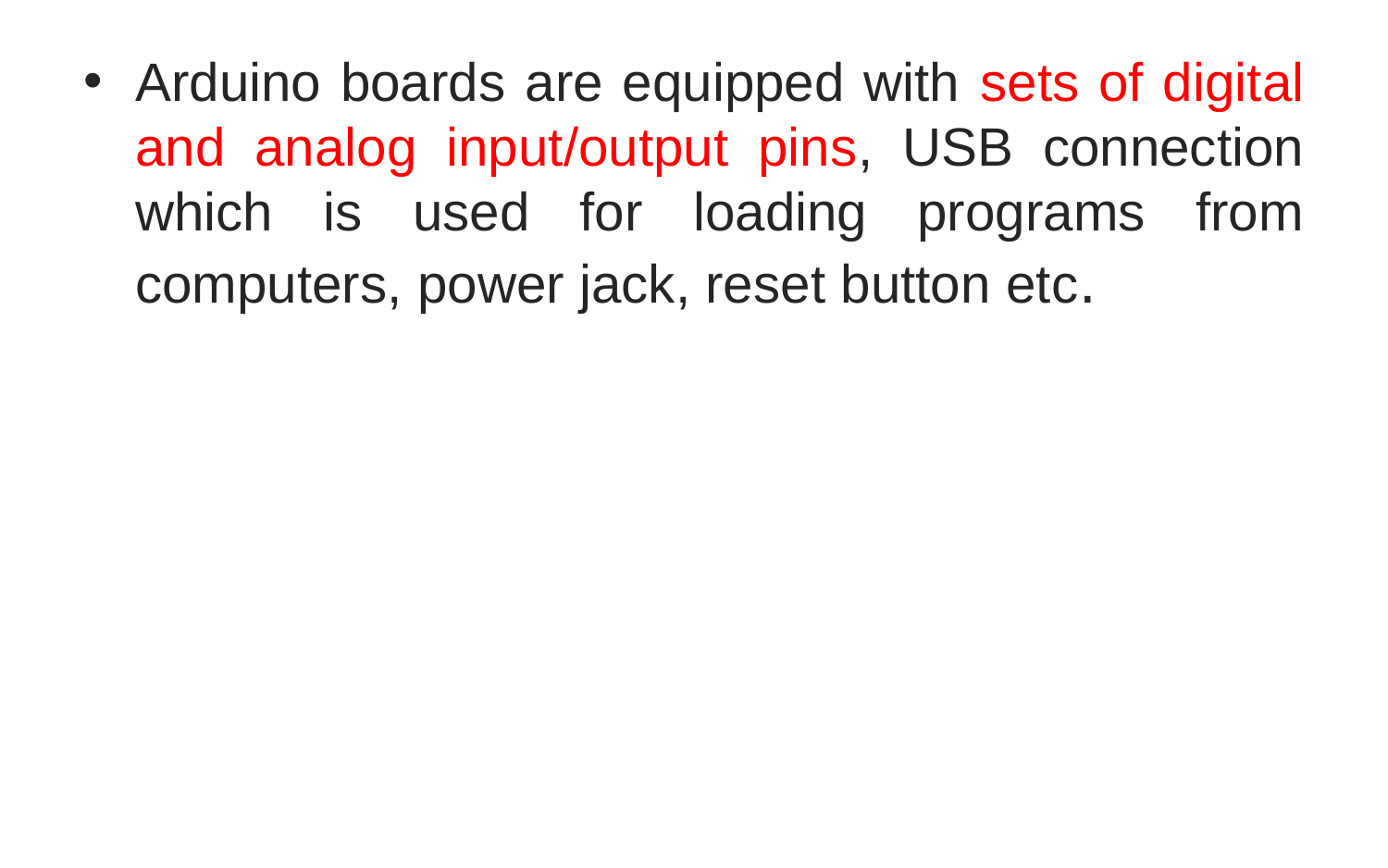

Arduino boards are equipped with sets of digital and analog input/output pins, USB connection which is used for loading programs from computers, power jack, reset button etc.